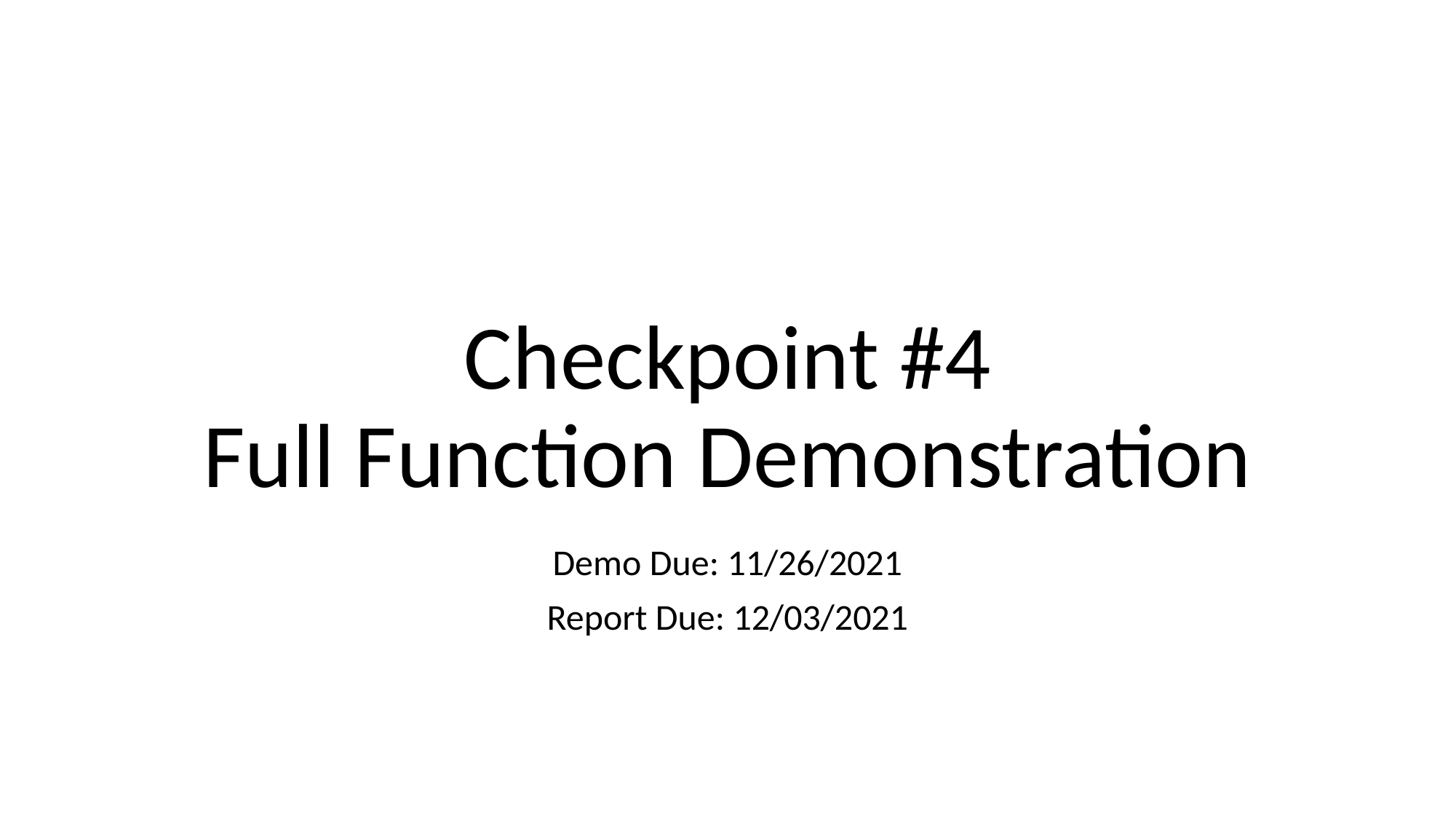

# Checkpoint #4 Full Function Demonstration
Demo Due: 11/26/2021
Report Due: 12/03/2021